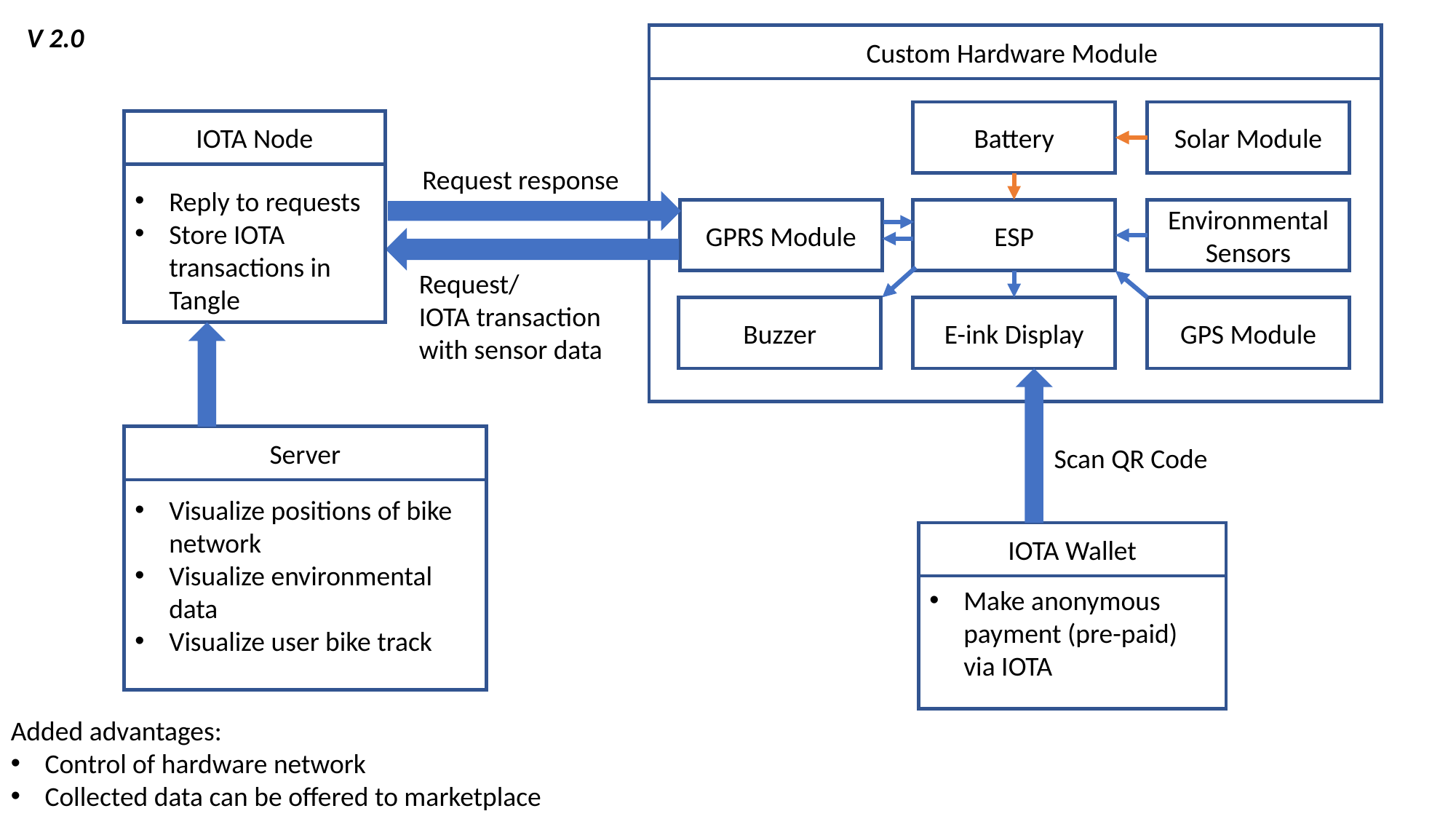

V 2.0

Custom Hardware Module
Solar Module
Battery

Reply to requests
Store IOTA transactions in Tangle

IOTA Node
Request response

GPRS Module
ESP
Environmental Sensors

Request/
IOTA transaction with sensor data
Buzzer
E-ink Display
GPS Module

Visualize positions of bike network
Visualize environmental data
Visualize user bike track

Server

Scan QR Code

Make anonymous payment (pre-paid) via IOTA
IOTA Wallet
Added advantages:
Control of hardware network
Collected data can be offered to marketplace